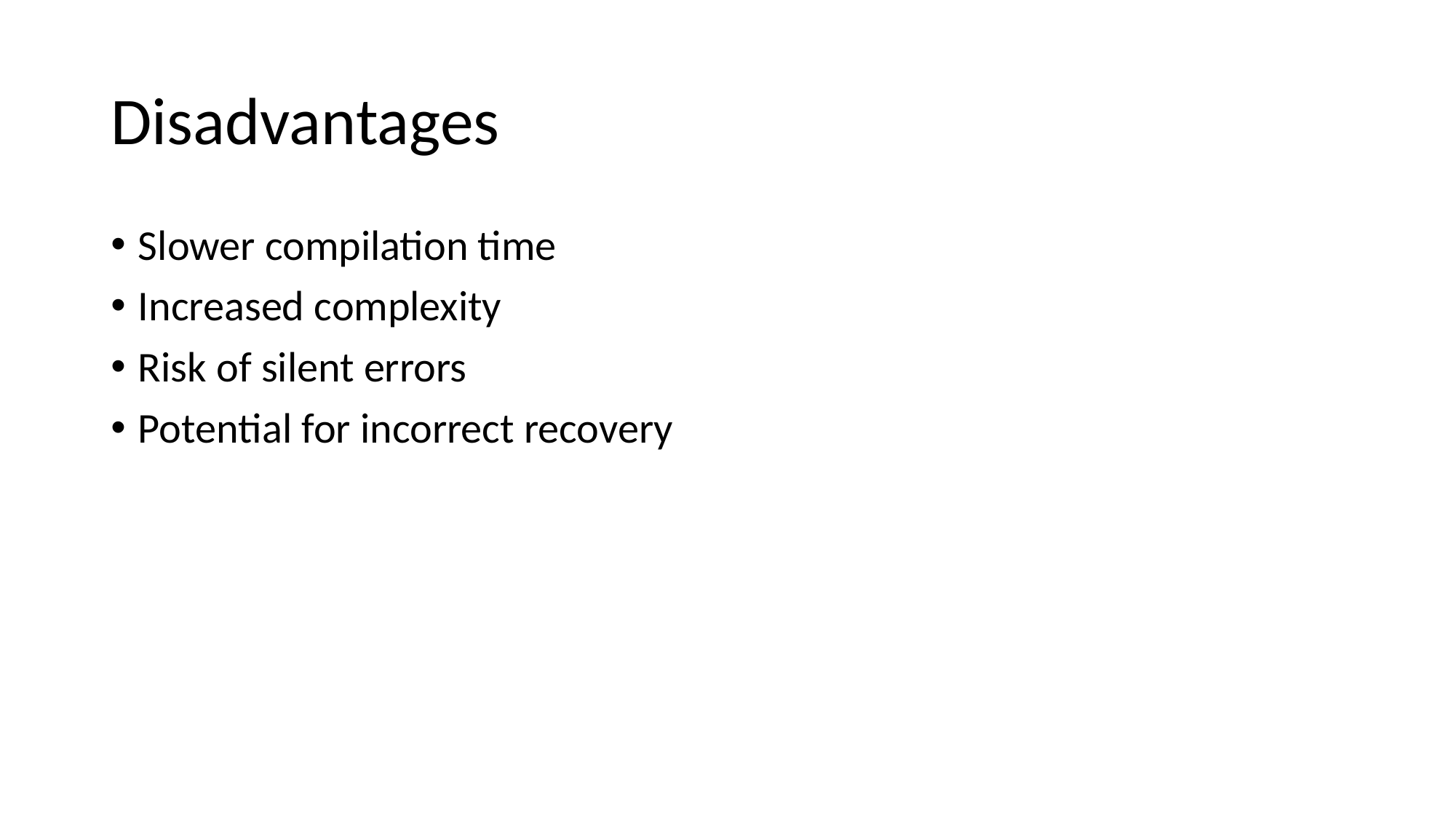

# Disadvantages
Slower compilation time
Increased complexity
Risk of silent errors
Potential for incorrect recovery